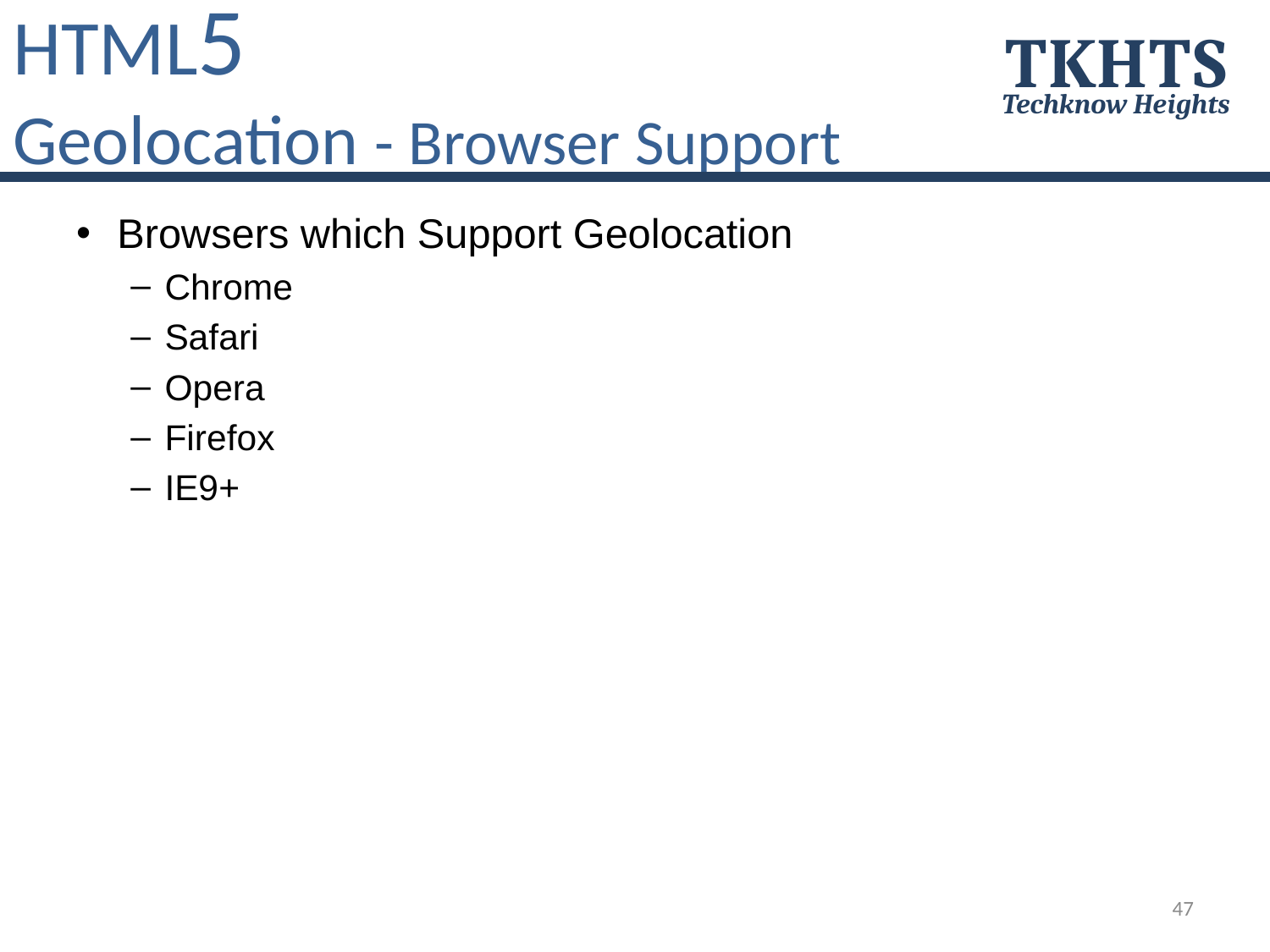

HTML5
Geolocation - Browser Support
TKHTS
Techknow Heights

Browsers which Support Geolocation
Chrome
Safari
Opera
Firefox
IE9+
47